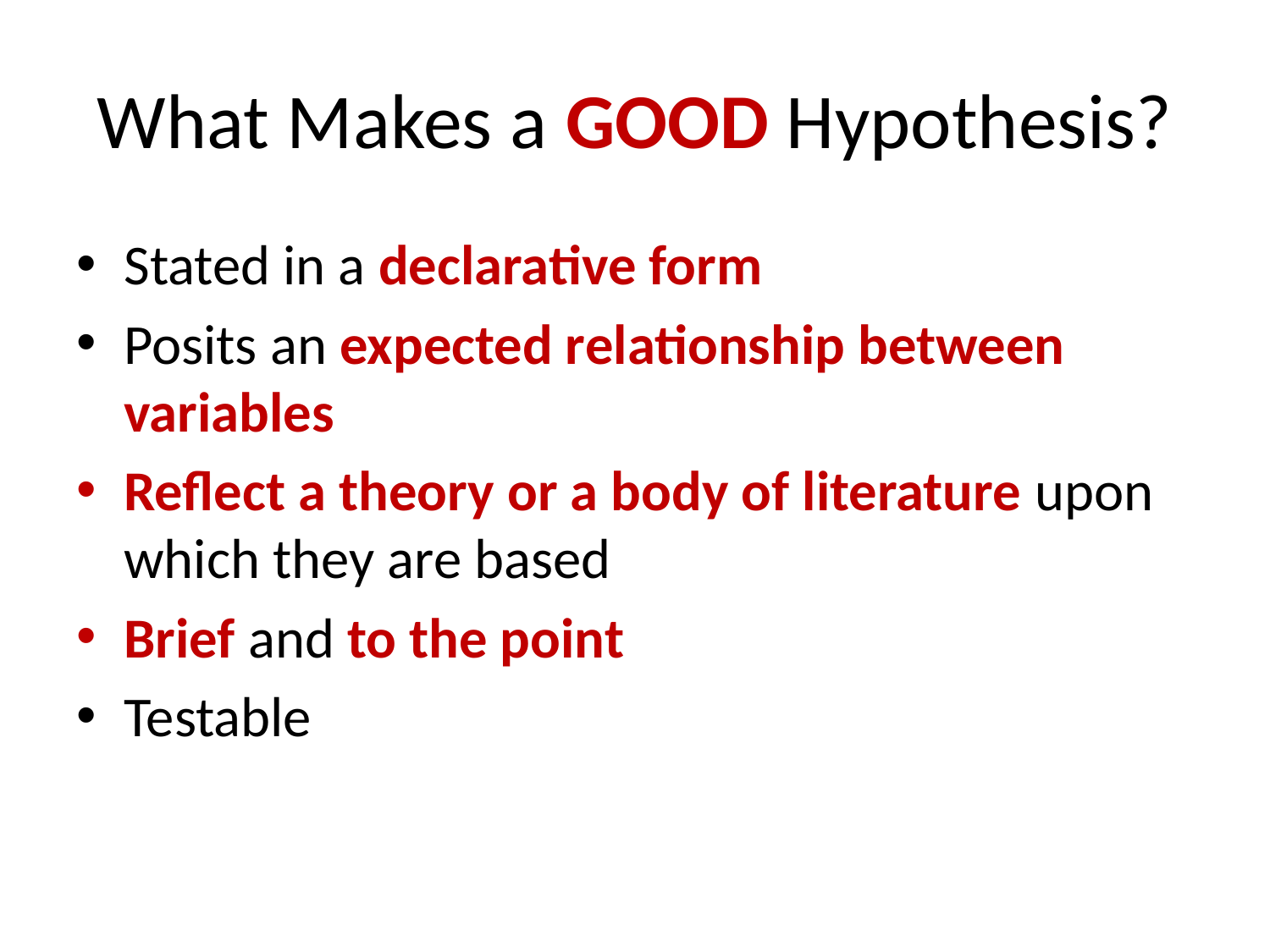

# What Makes a GOOD Hypothesis?
Stated in a declarative form
Posits an expected relationship between variables
Reflect a theory or a body of literature upon which they are based
Brief and to the point
Testable